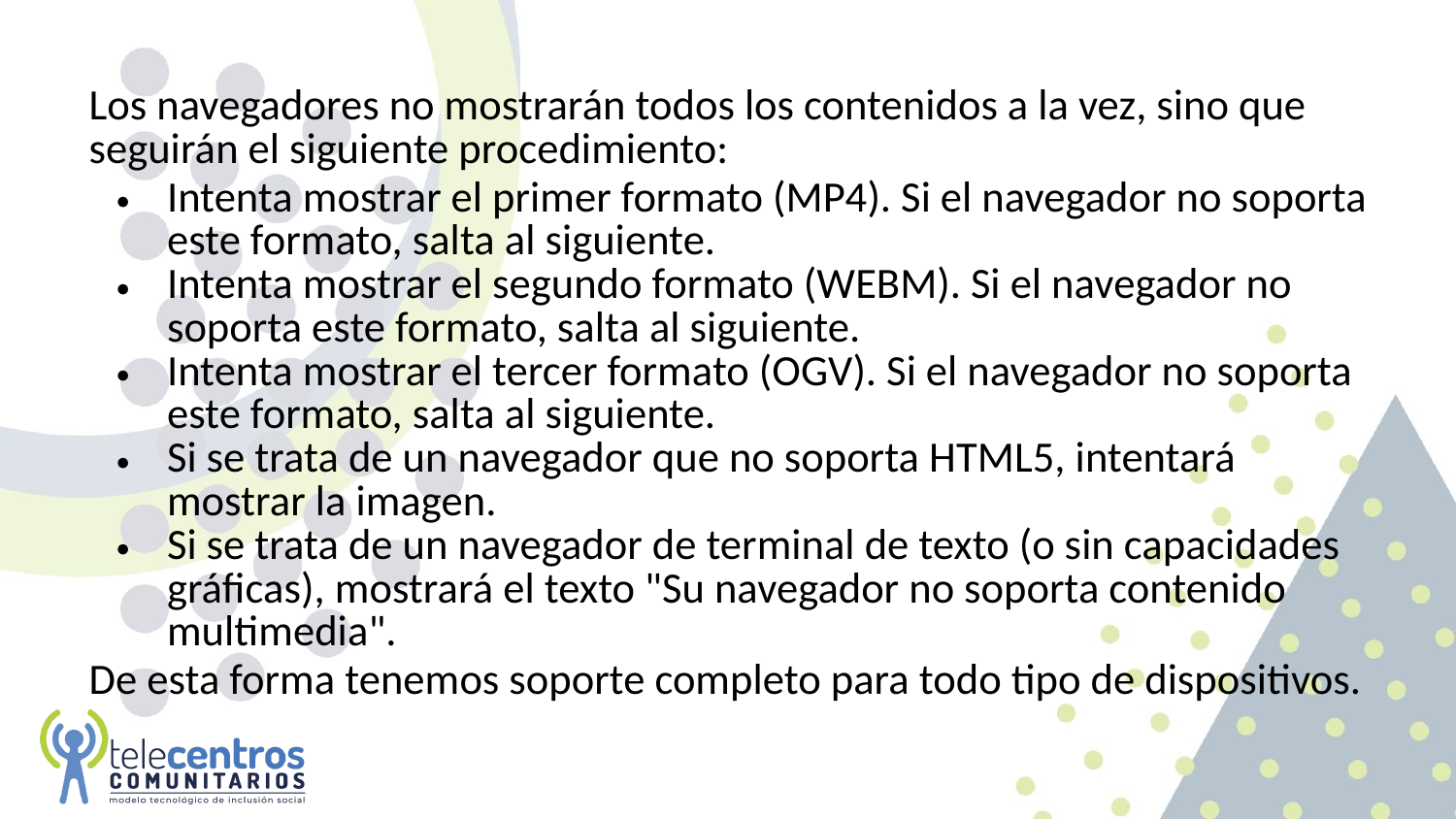

Los navegadores no mostrarán todos los contenidos a la vez, sino que seguirán el siguiente procedimiento:
Intenta mostrar el primer formato (MP4). Si el navegador no soporta este formato, salta al siguiente.
Intenta mostrar el segundo formato (WEBM). Si el navegador no soporta este formato, salta al siguiente.
Intenta mostrar el tercer formato (OGV). Si el navegador no soporta este formato, salta al siguiente.
Si se trata de un navegador que no soporta HTML5, intentará mostrar la imagen.
Si se trata de un navegador de terminal de texto (o sin capacidades gráficas), mostrará el texto "Su navegador no soporta contenido multimedia".
De esta forma tenemos soporte completo para todo tipo de dispositivos.